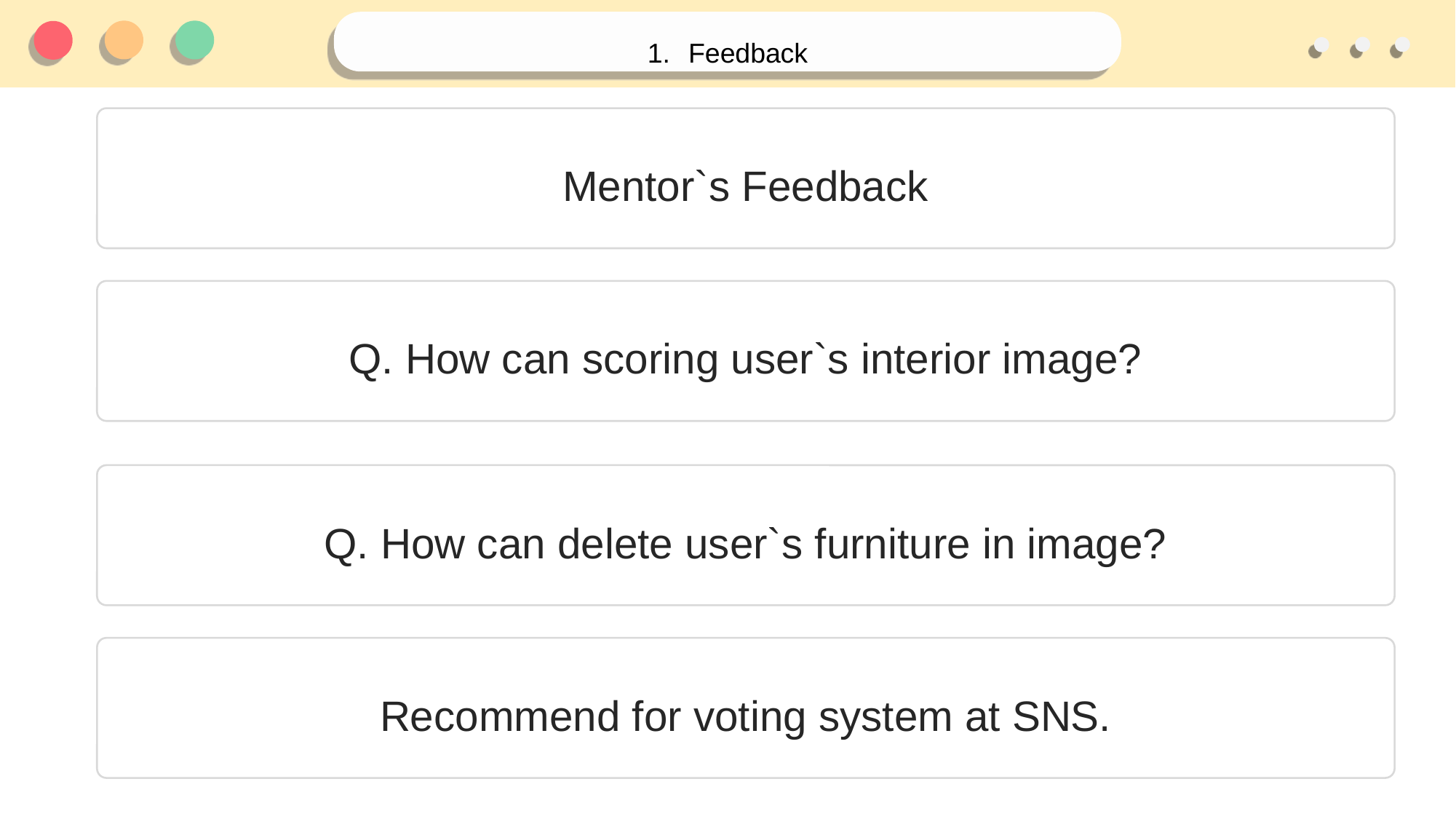

Feedback

Mentor`s Feedback

Q. How can scoring user`s interior image?

Q. How can delete user`s furniture in image?

Recommend for voting system at SNS.